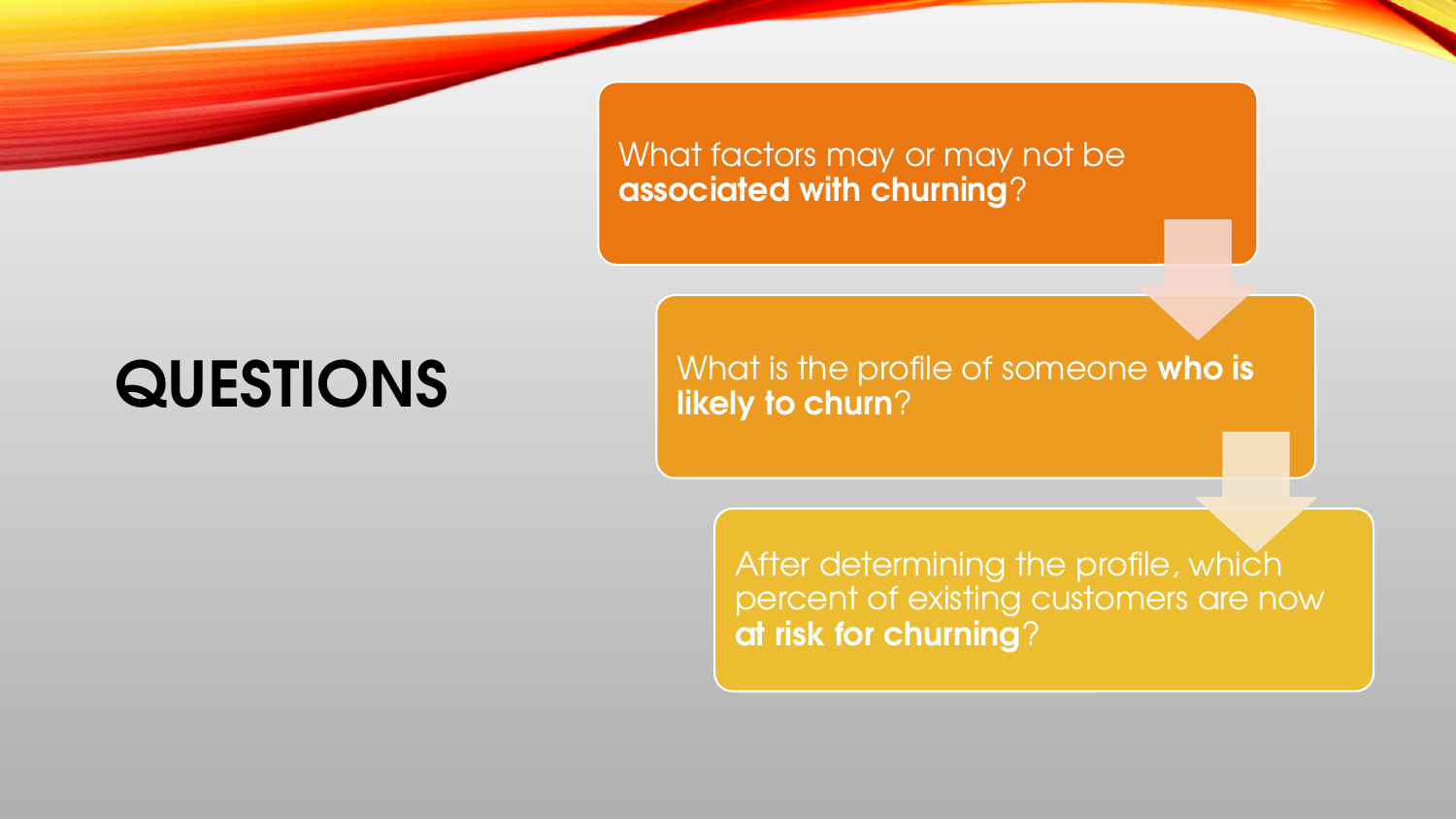

# Questions
What factors may or may not be associated with churning?
What is the profile of someone who is likely to churn?
After determining the profile, which percent of existing customers are now at risk for churning?